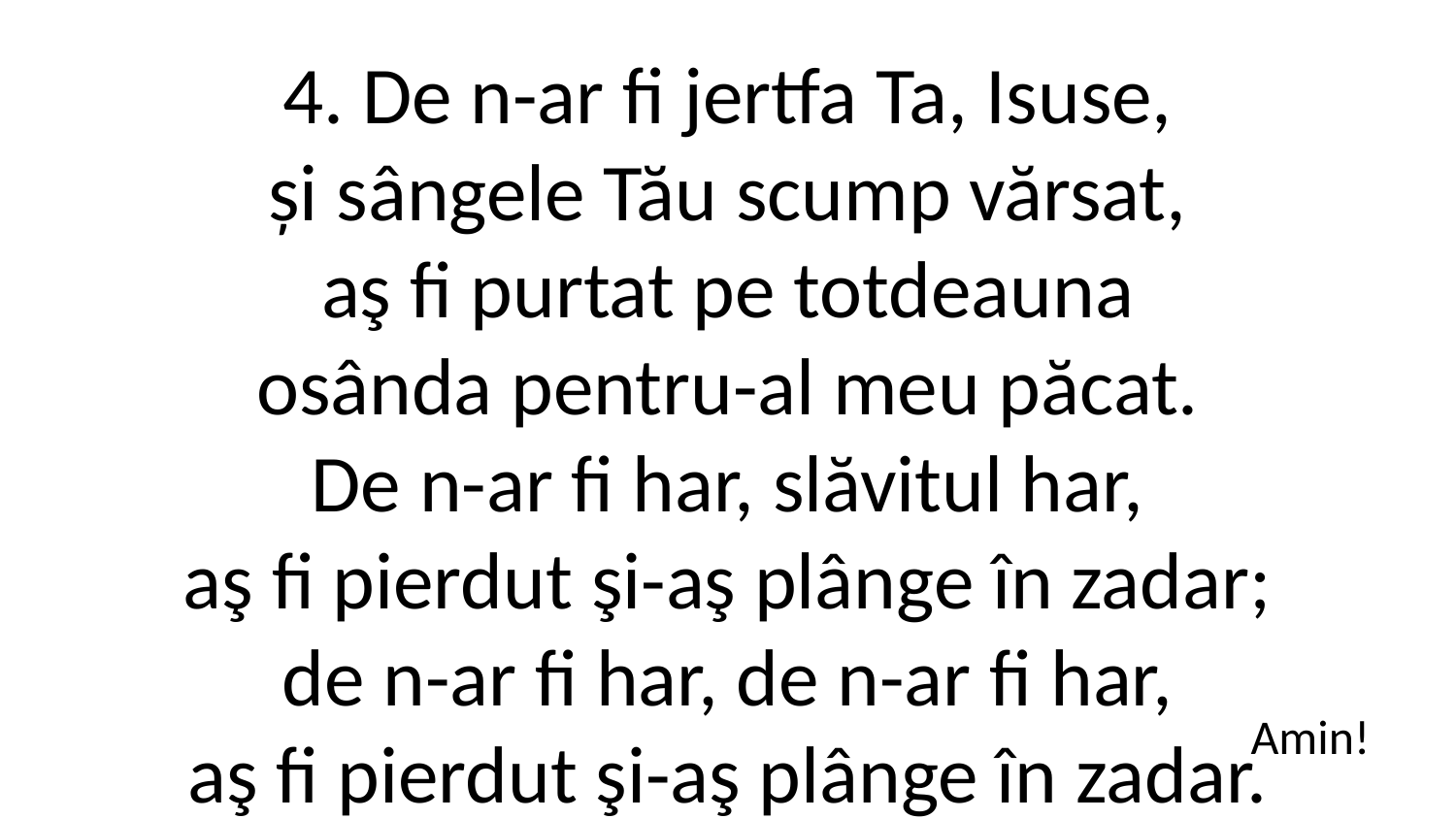

4. De n-ar fi jertfa Ta, Isuse,
și sângele Tău scump vărsat,
aş fi purtat pe totdeauna
osânda pentru-al meu păcat.
De n-ar fi har, slăvitul har,
aş fi pierdut şi-aş plânge în zadar;
de n-ar fi har, de n-ar fi har,
aş fi pierdut şi-aş plânge în zadar.

Amin!